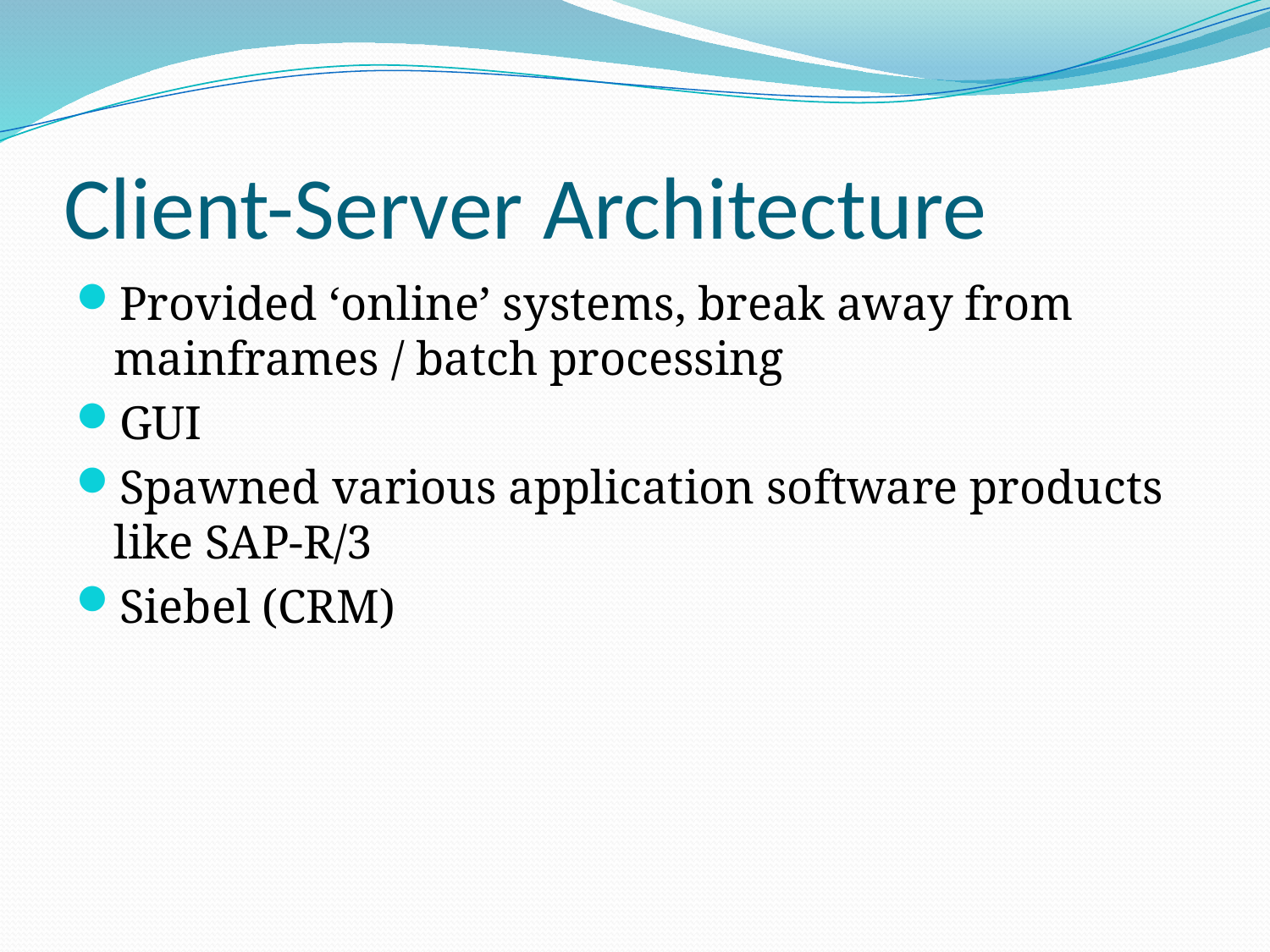

# Client-Server Architecture
Provided ‘online’ systems, break away from mainframes / batch processing
GUI
Spawned various application software products like SAP-R/3
Siebel (CRM)